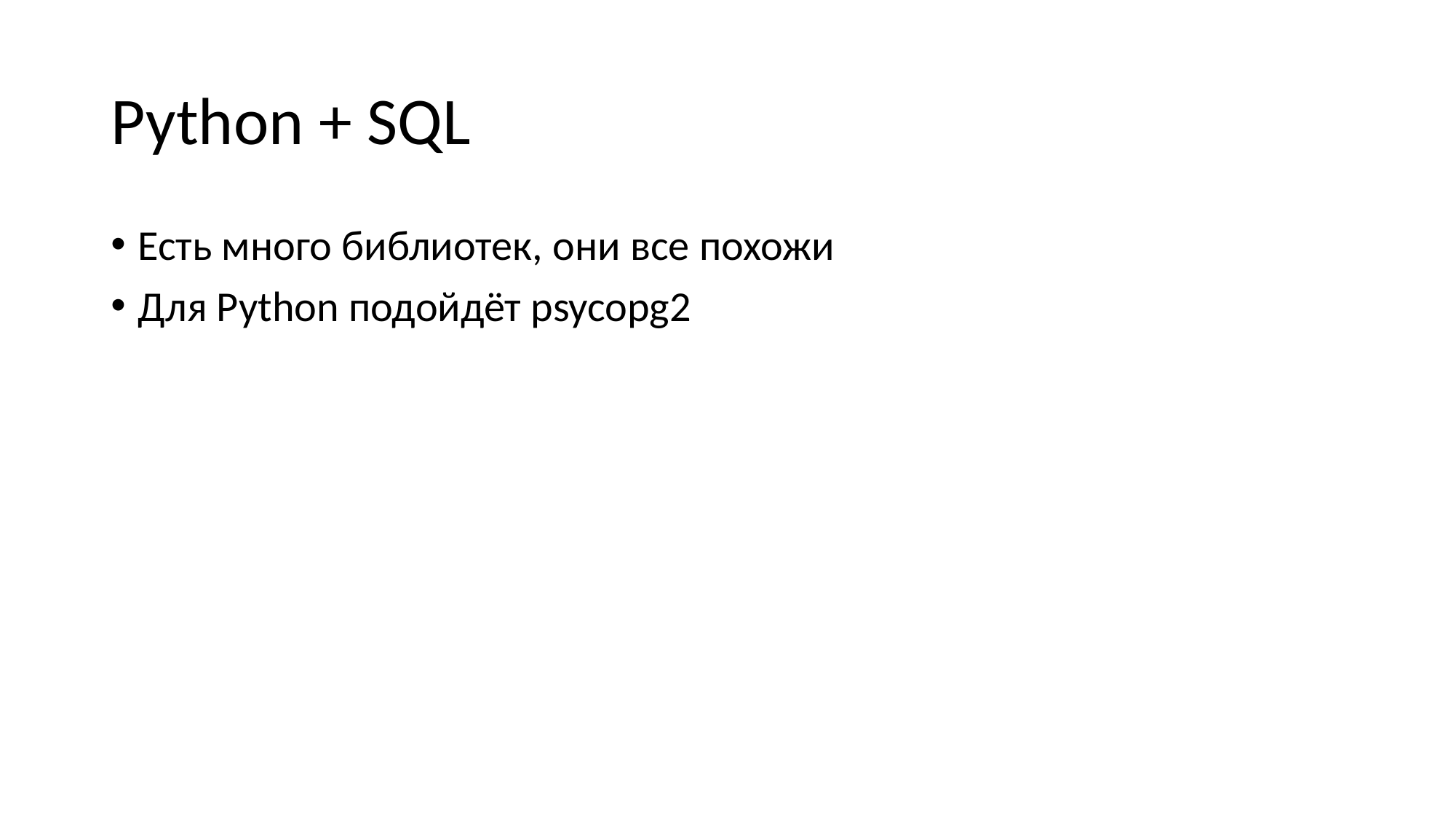

# Python + SQL
Есть много библиотек, они все похожи
Для Python подойдёт psycopg2